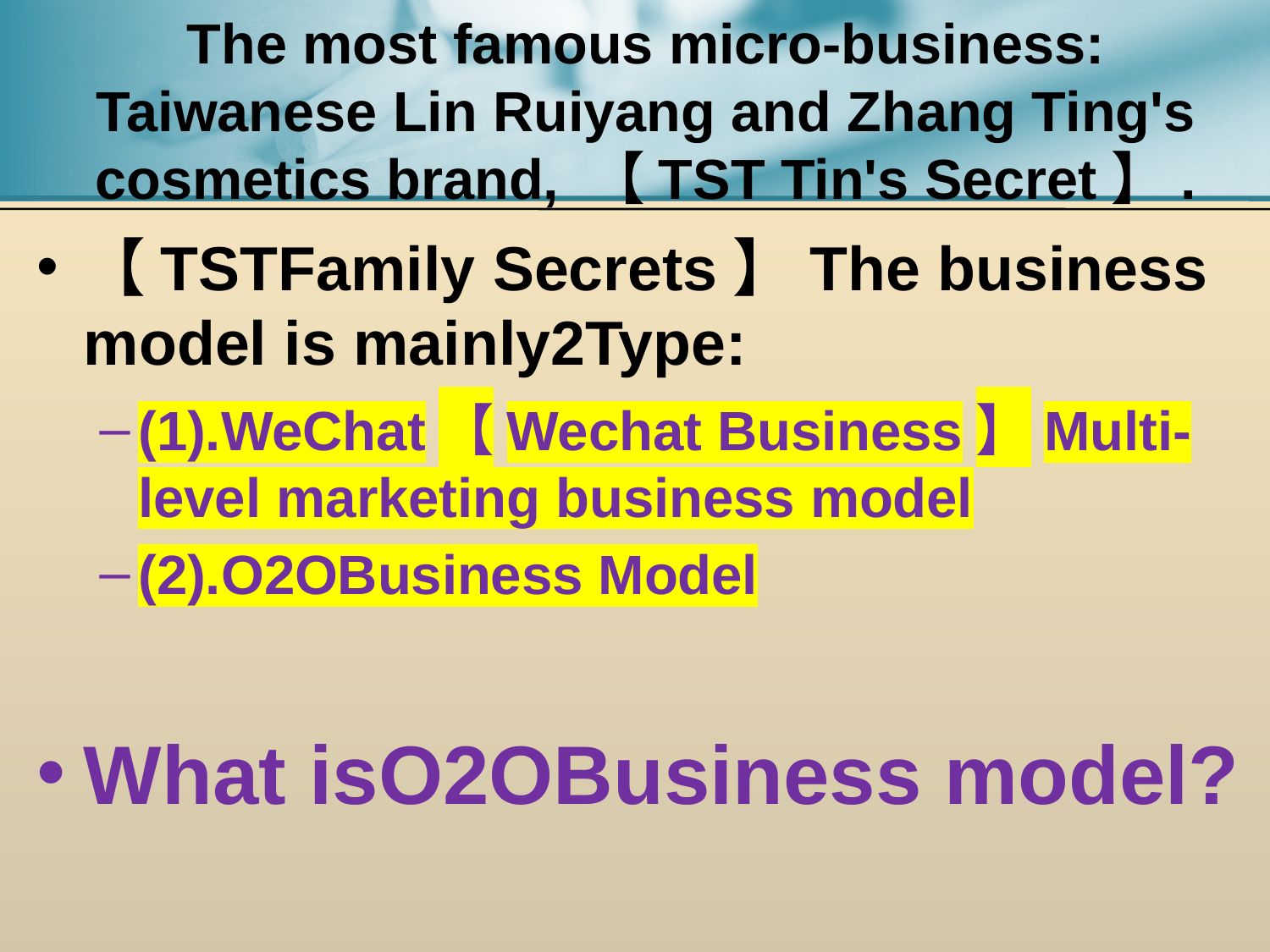

# The most famous micro-business: Taiwanese Lin Ruiyang and Zhang Ting's cosmetics brand, 【TST Tin's Secret】.
【TSTFamily Secrets】The business model is mainly2Type:
(1).WeChat【Wechat Business】Multi-level marketing business model
(2).O2OBusiness Model

What isO2OBusiness model?